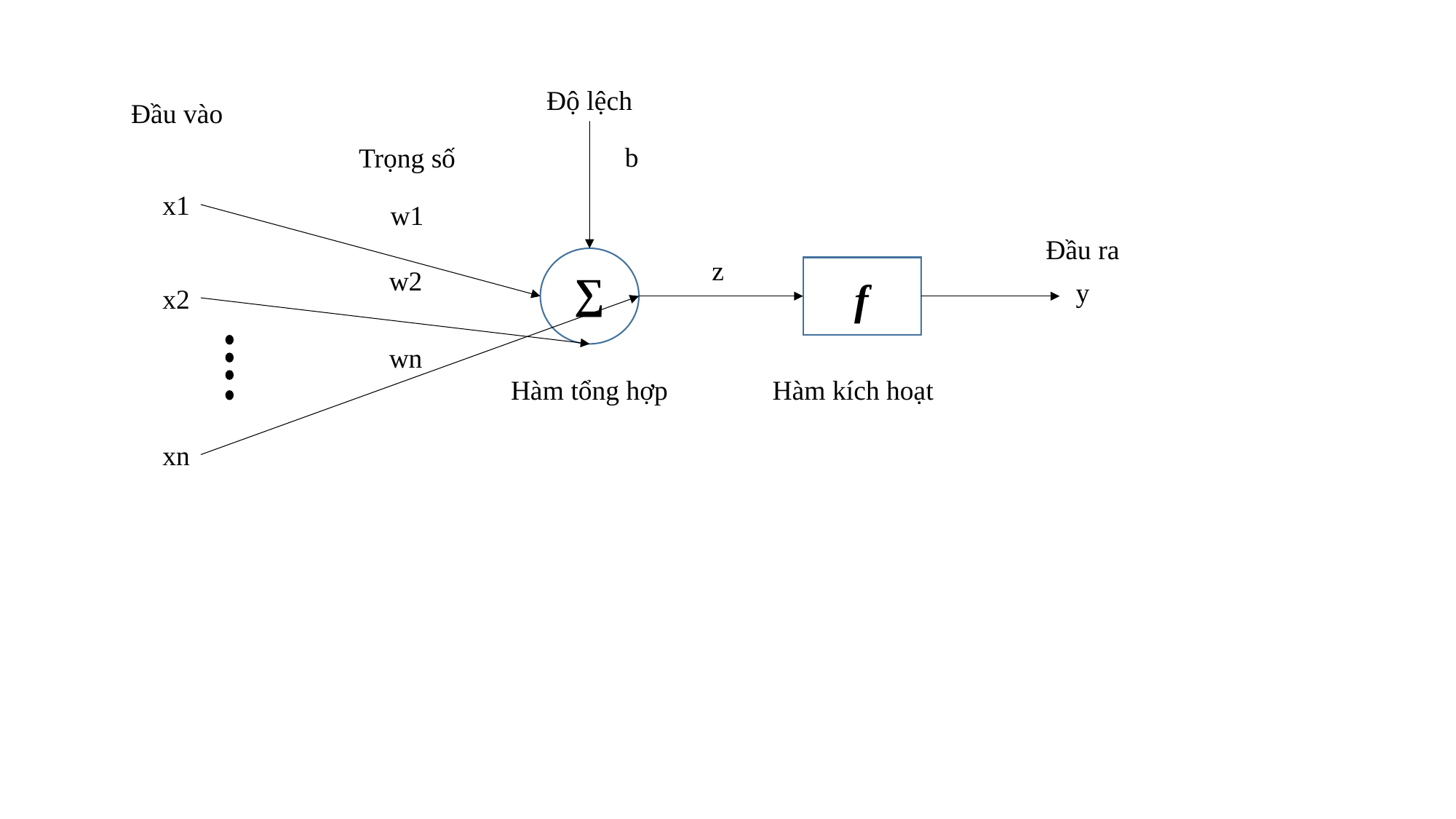

Độ lệch
Đầu vào
b
Trọng số
x1
w1
Đầu ra

z

w2
∑
f
y
x2

wn

Hàm tổng hợp
Hàm kích hoạt

xn